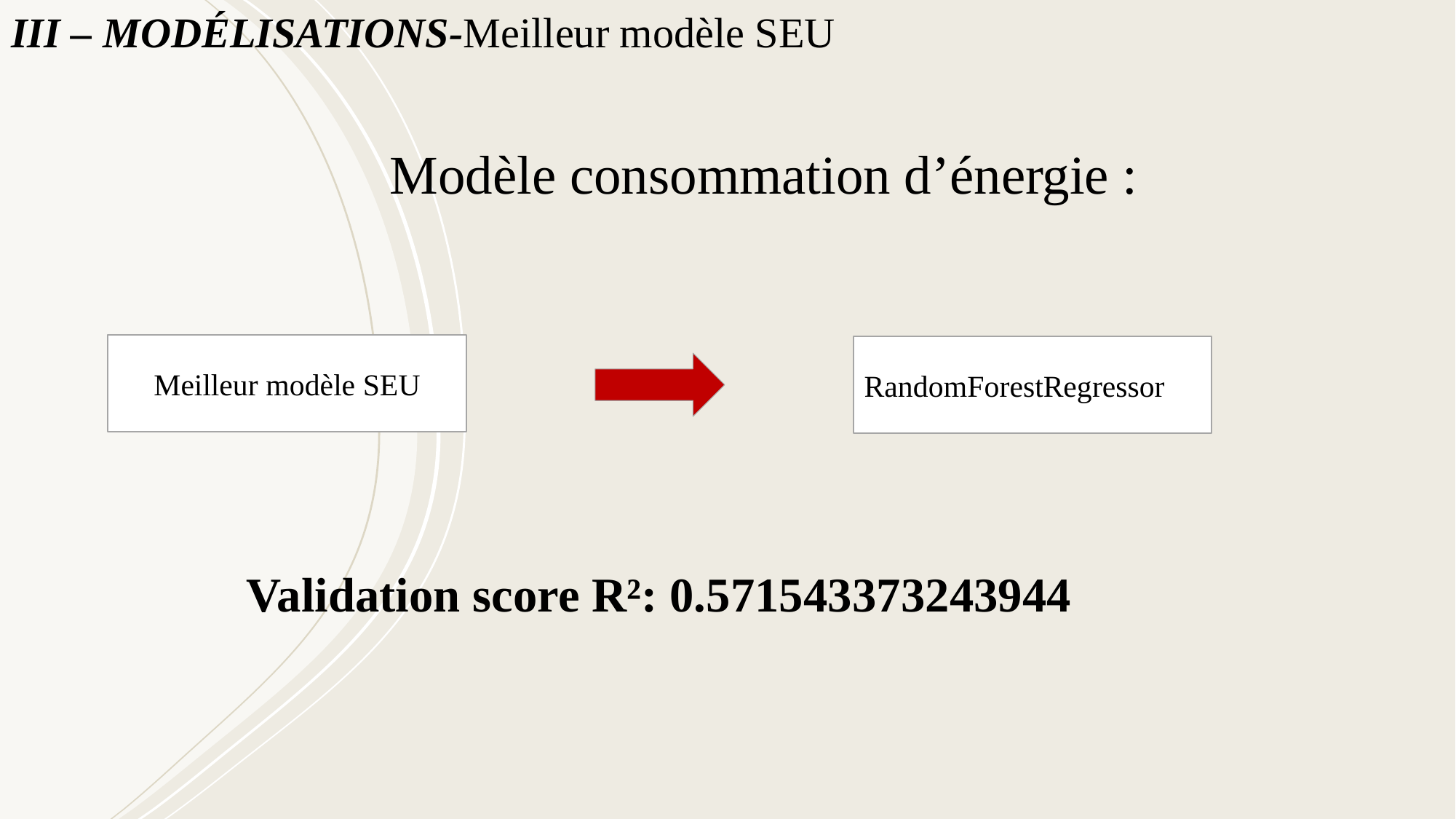

III – MODÉLISATIONS-Meilleur modèle SEU
Modèle consommation d’énergie :

Meilleur modèle SEU
RandomForestRegressor
Validation score R²: 0.571543373243944